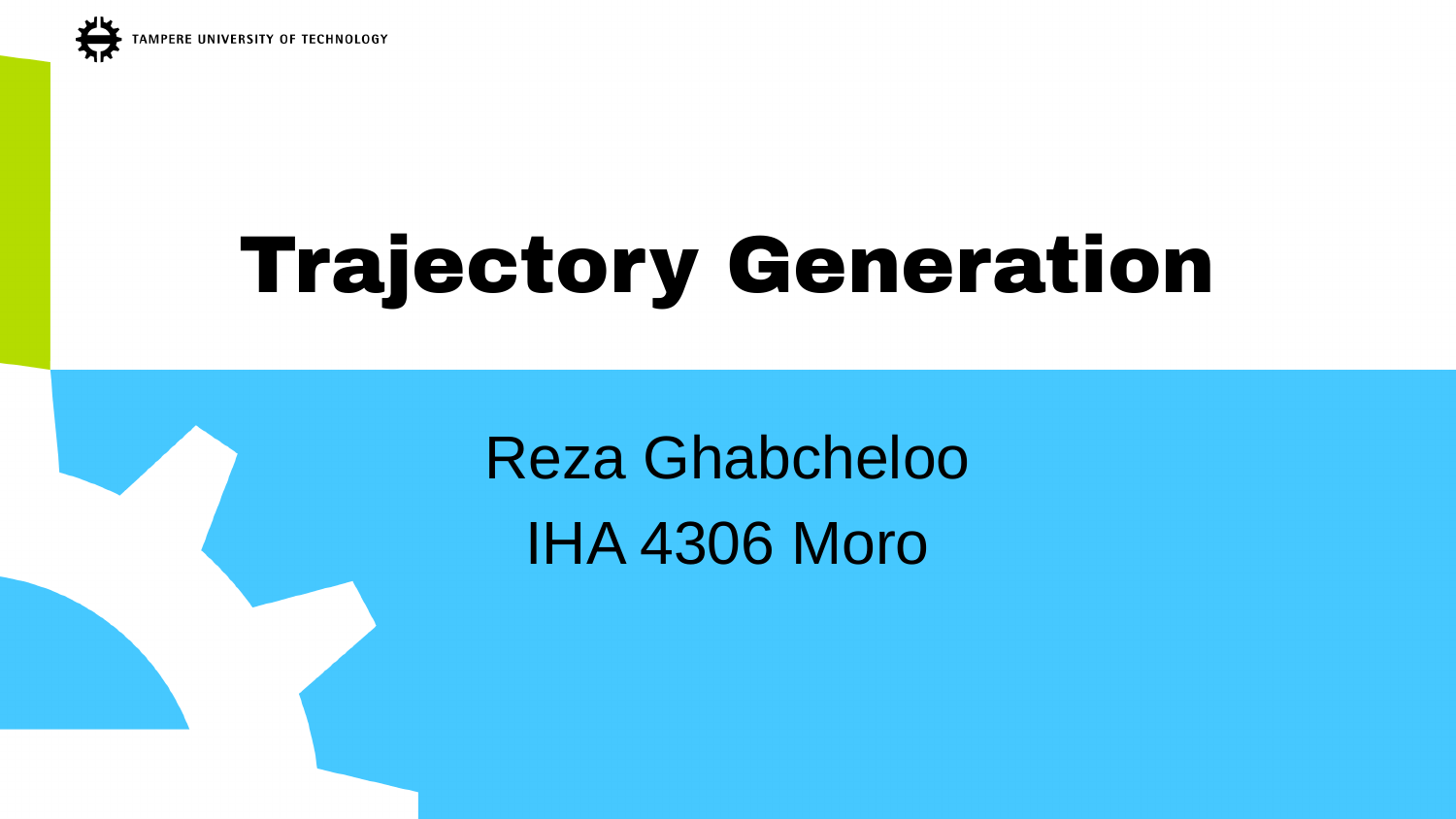

# Trajectory Generation
Reza Ghabcheloo
IHA 4306 Moro